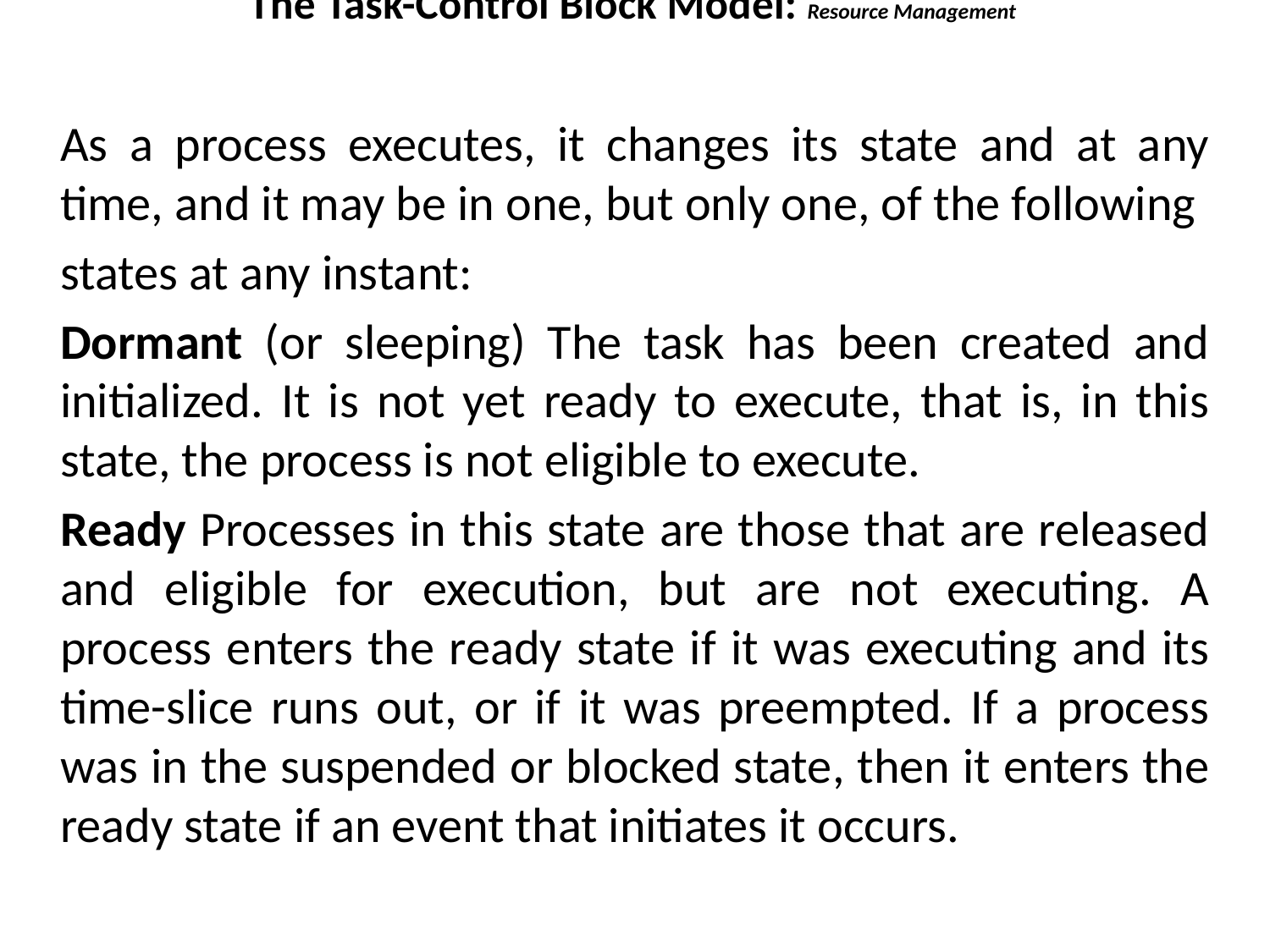

The Task-Control Block Model: Resource Management
As a process executes, it changes its state and at any time, and it may be in one, but only one, of the following
states at any instant:
Dormant (or sleeping) The task has been created and initialized. It is not yet ready to execute, that is, in this state, the process is not eligible to execute.
Ready Processes in this state are those that are released and eligible for execution, but are not executing. A process enters the ready state if it was executing and its time-slice runs out, or if it was preempted. If a process was in the suspended or blocked state, then it enters the ready state if an event that initiates it occurs.